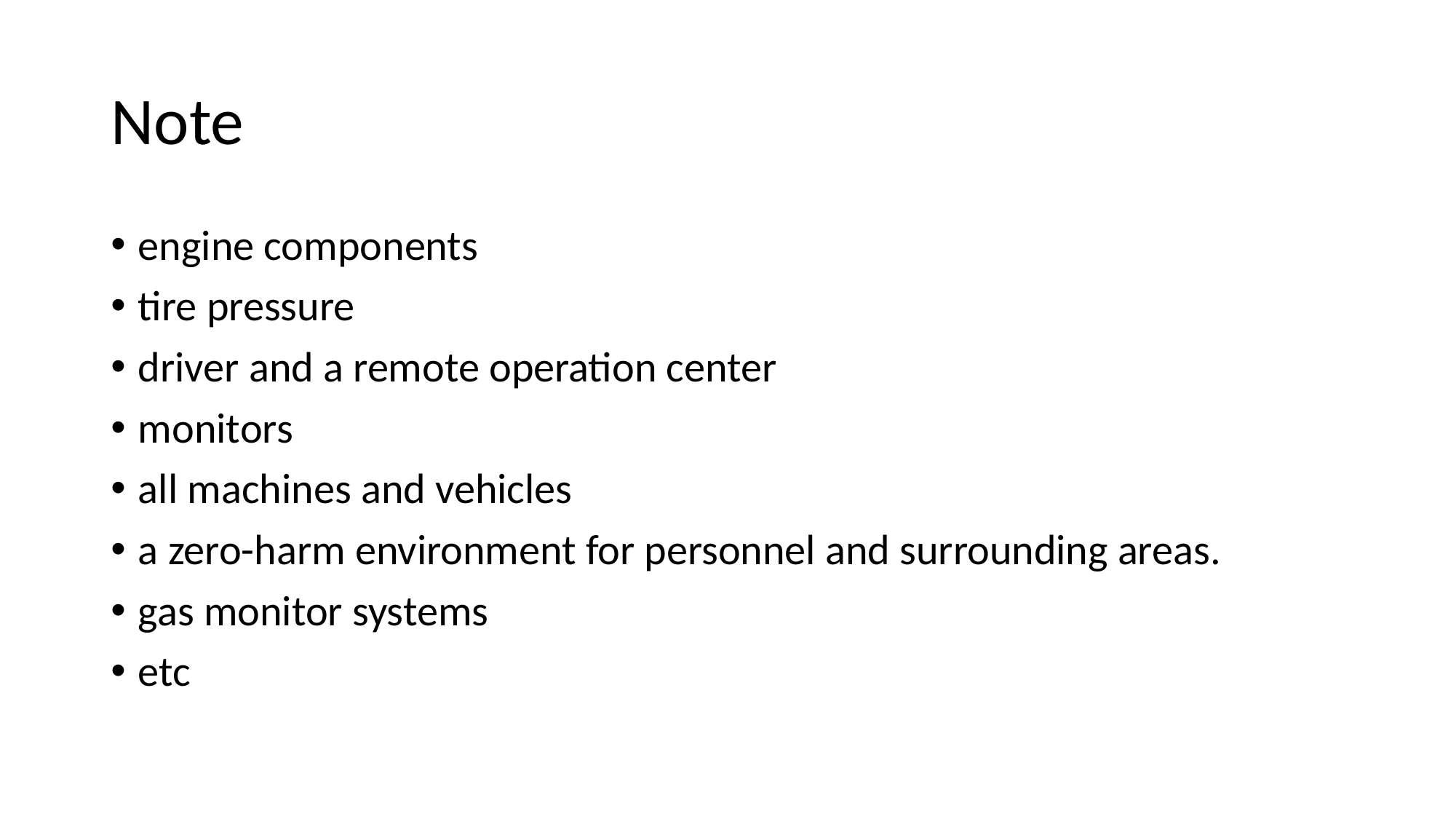

# Note
engine components
tire pressure
driver and a remote operation center
monitors
all machines and vehicles
a zero-harm environment for personnel and surrounding areas.
gas monitor systems
etc